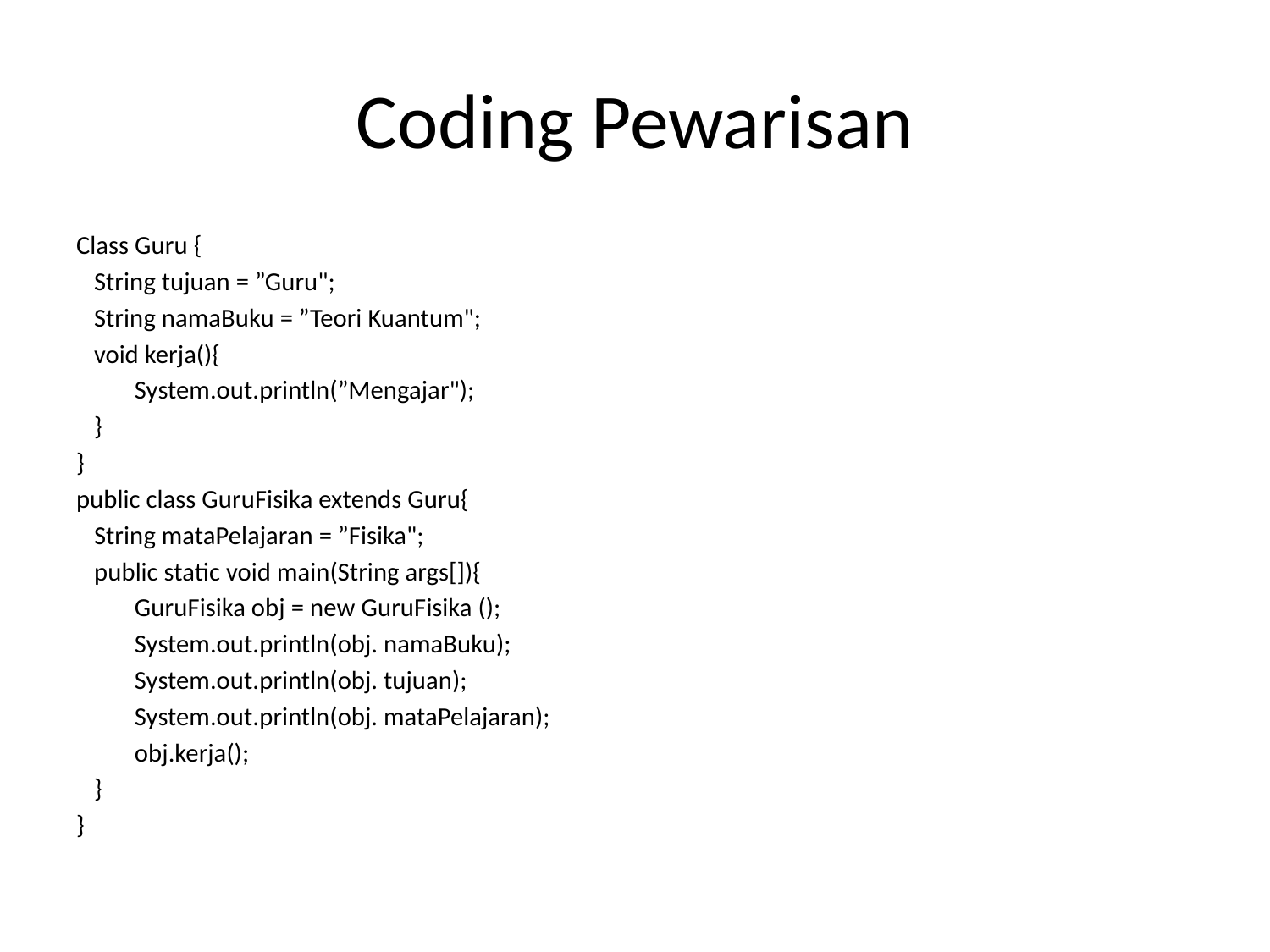

# Coding Pewarisan
Class Guru {
   String tujuan = ”Guru";
   String namaBuku = ”Teori Kuantum";
   void kerja(){
	System.out.println(”Mengajar");
   }
}
public class GuruFisika extends Guru{
   String mataPelajaran = ”Fisika";
   public static void main(String args[]){
	GuruFisika obj = new GuruFisika ();
	System.out.println(obj. namaBuku);
	System.out.println(obj. tujuan);
	System.out.println(obj. mataPelajaran);
	obj.kerja();
   }
}